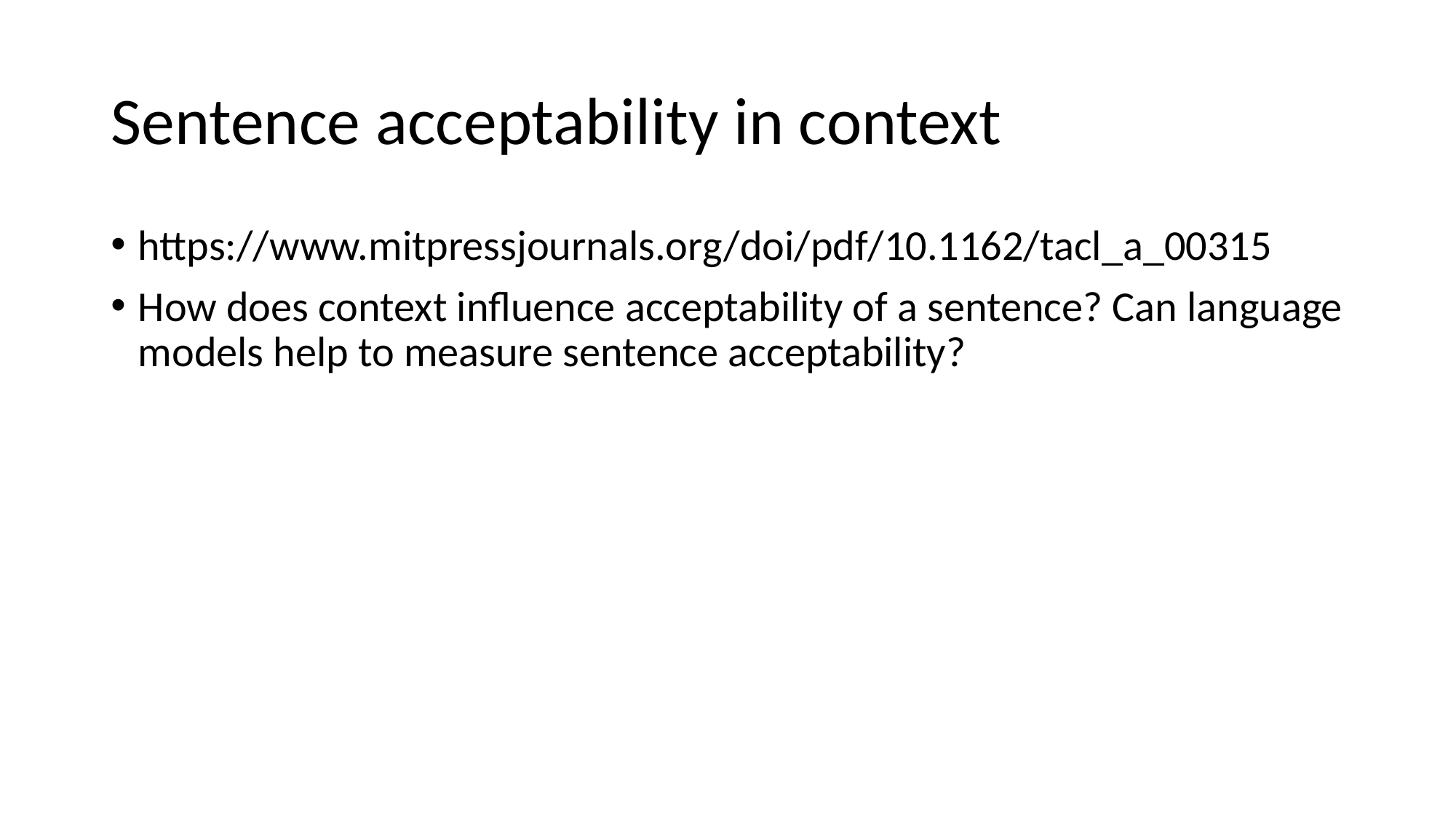

# Sentence acceptability in context
https://www.mitpressjournals.org/doi/pdf/10.1162/tacl_a_00315
How does context influence acceptability of a sentence? Can language models help to measure sentence acceptability?